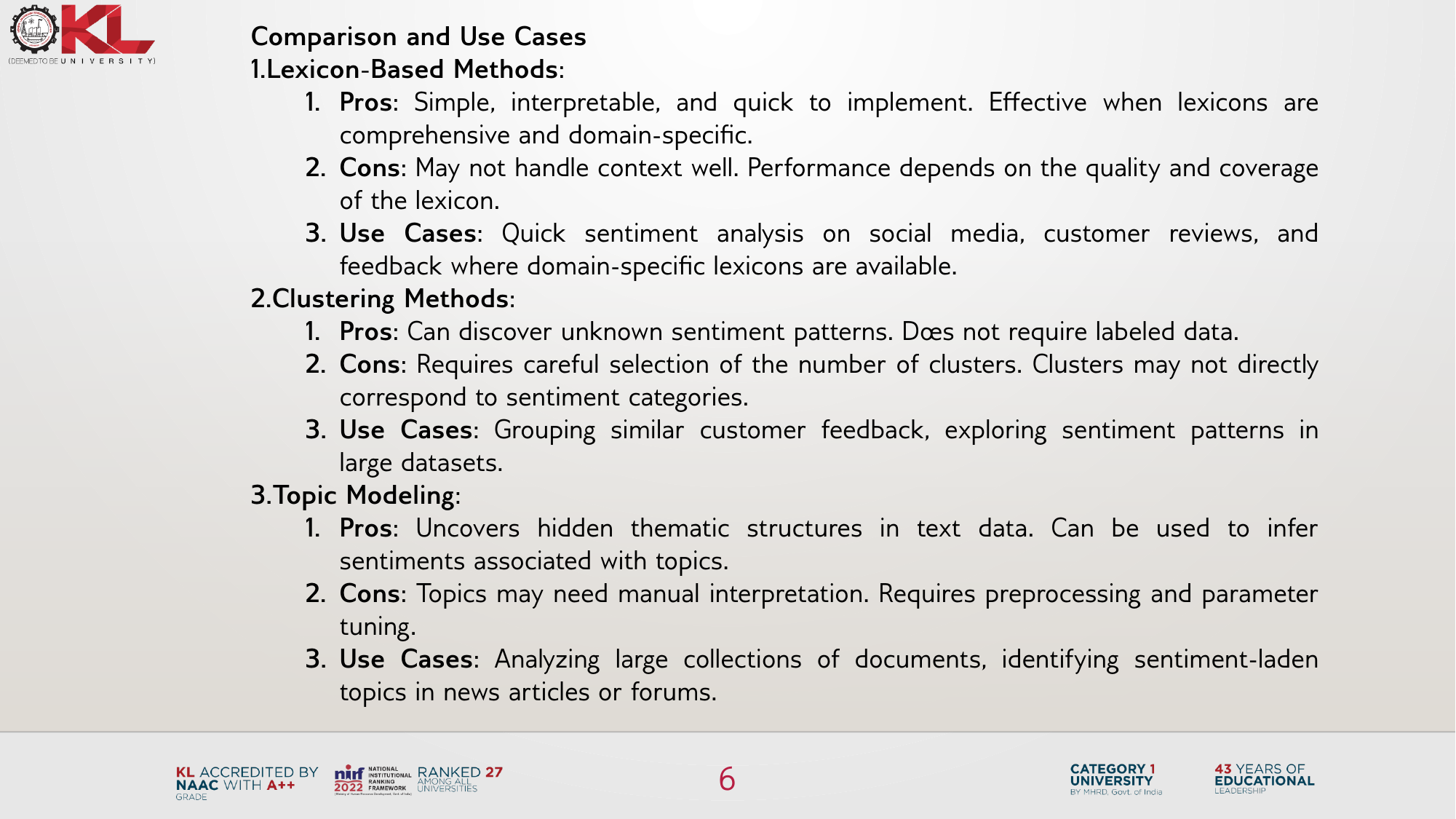

Comparison and Use Cases
Lexicon-Based Methods:
Pros: Simple, interpretable, and quick to implement. Effective when lexicons are comprehensive and domain-specific.
Cons: May not handle context well. Performance depends on the quality and coverage of the lexicon.
Use Cases: Quick sentiment analysis on social media, customer reviews, and feedback where domain-specific lexicons are available.
Clustering Methods:
Pros: Can discover unknown sentiment patterns. Does not require labeled data.
Cons: Requires careful selection of the number of clusters. Clusters may not directly correspond to sentiment categories.
Use Cases: Grouping similar customer feedback, exploring sentiment patterns in large datasets.
Topic Modeling:
Pros: Uncovers hidden thematic structures in text data. Can be used to infer sentiments associated with topics.
Cons: Topics may need manual interpretation. Requires preprocessing and parameter tuning.
Use Cases: Analyzing large collections of documents, identifying sentiment-laden topics in news articles or forums.
6